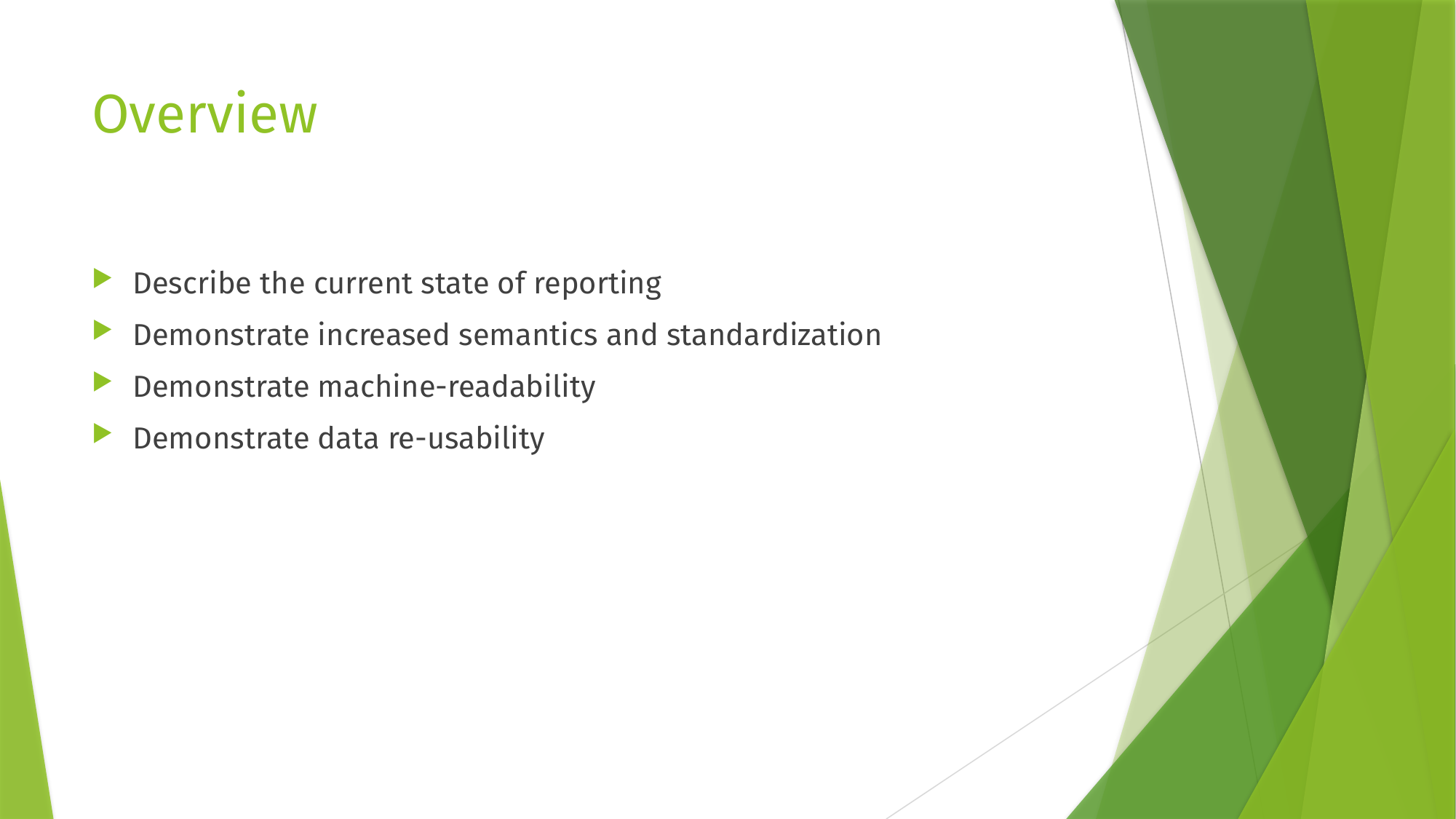

# Overview
Describe the current state of reporting
Demonstrate increased semantics and standardization
Demonstrate machine-readability
Demonstrate data re-usability